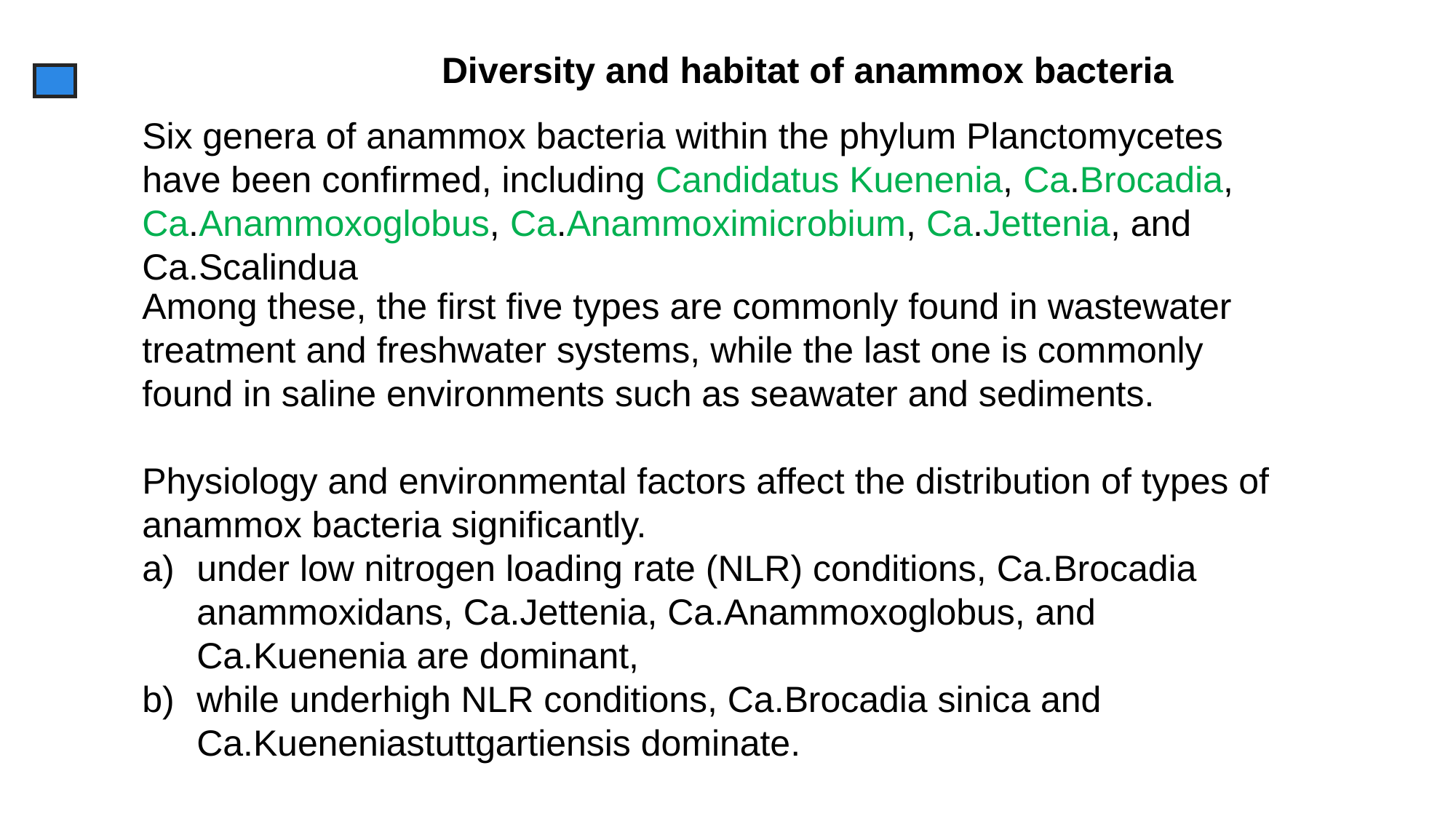

Diversity and habitat of anammox bacteria

Six genera of anammox bacteria within the phylum Planctomycetes have been confirmed, including Candidatus Kuenenia, Ca.Brocadia, Ca.Anammoxoglobus, Ca.Anammoximicrobium, Ca.Jettenia, and Ca.Scalindua
Add Title

Among these, the first five types are commonly found in wastewater treatment and freshwater systems, while the last one is commonly found in saline environments such as seawater and sediments.

Physiology and environmental factors affect the distribution of types of anammox bacteria significantly.
under low nitrogen loading rate (NLR) conditions, Ca.Brocadia anammoxidans, Ca.Jettenia, Ca.Anammoxoglobus, and Ca.Kuenenia are dominant,
while underhigh NLR conditions, Ca.Brocadia sinica and Ca.Kueneniastuttgartiensis dominate.
Add Title

Add Text Add Text Add Text Add Text Add Text Add Text Add Text

Add Title